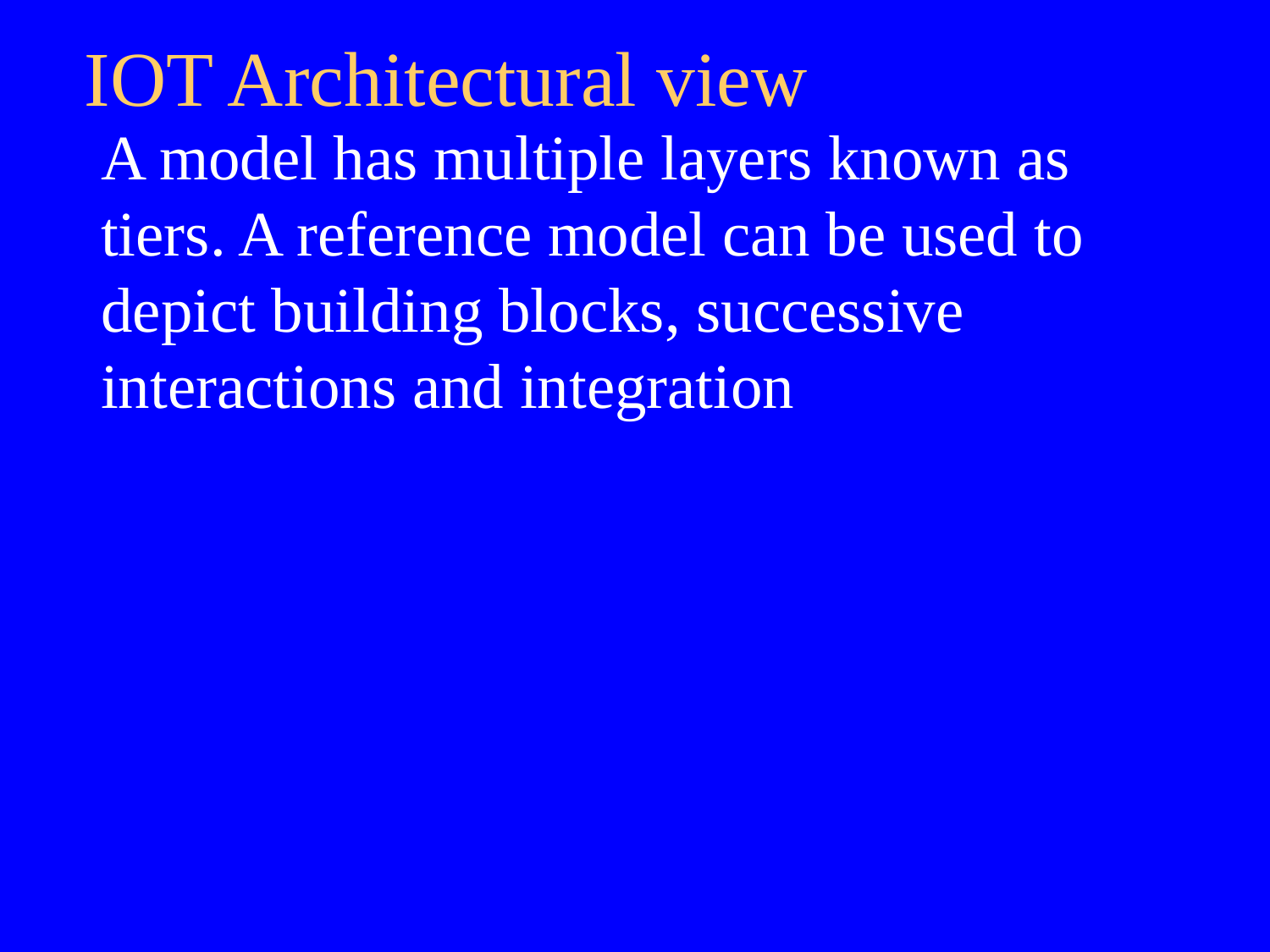

# IOT Architectural view
A model has multiple layers known as tiers. A reference model can be used to depict building blocks, successive interactions and integration